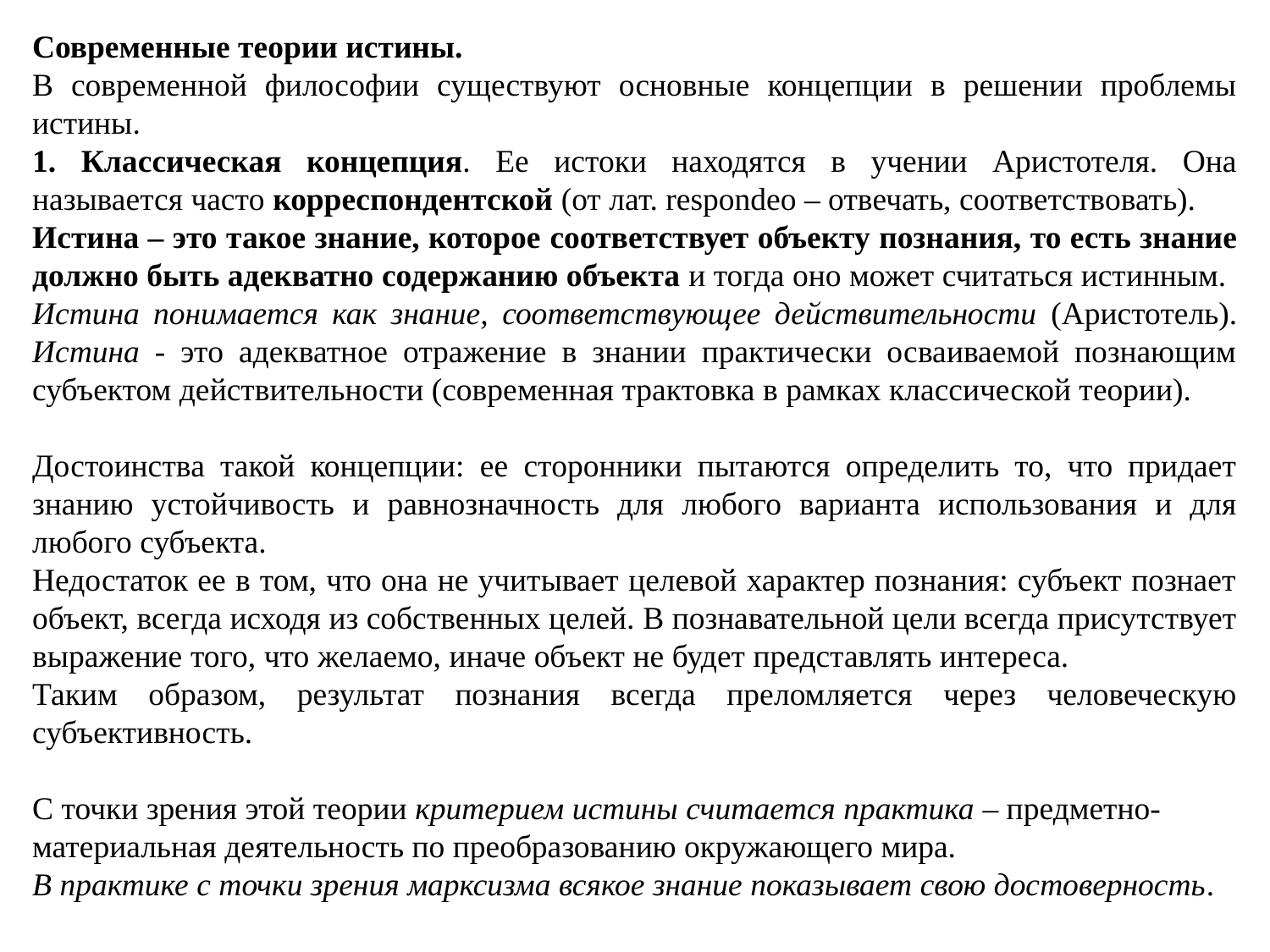

Современные теории истины.
В современной философии существуют основные концепции в решении проблемы истины.
1. Классическая концепция. Ее истоки находятся в учении Аристотеля. Она называется часто корреспондентской (от лат. respondeo – отвечать, соответствовать).
Истина – это такое знание, которое соответствует объекту познания, то есть знание должно быть адекватно содержанию объекта и тогда оно может считаться истинным.
Истина пони­мается как знание, соответствующее действительности (Аристотель). Истина - это адекватное отражение в знании практически осваиваемой познающим субъектом действительности (современная трактовка в рамках классической теории).

Достоинства такой концепции: ее сторонники пытаются определить то, что придает знанию устойчивость и равнозначность для любого варианта использования и для любого субъекта.
Недостаток ее в том, что она не учитывает целевой характер познания: субъект познает объект, всегда исходя из собственных целей. В познавательной цели всегда присутствует выражение того, что желаемо, иначе объект не будет представлять интереса.
Таким образом, результат познания всегда преломляется через человеческую субъективность.

С точки зрения этой теории критерием истины считается практика – предметно-материальная деятельность по преобразованию окружающего мира.
В практике с точки зрения марксизма всякое знание показывает свою достоверность.